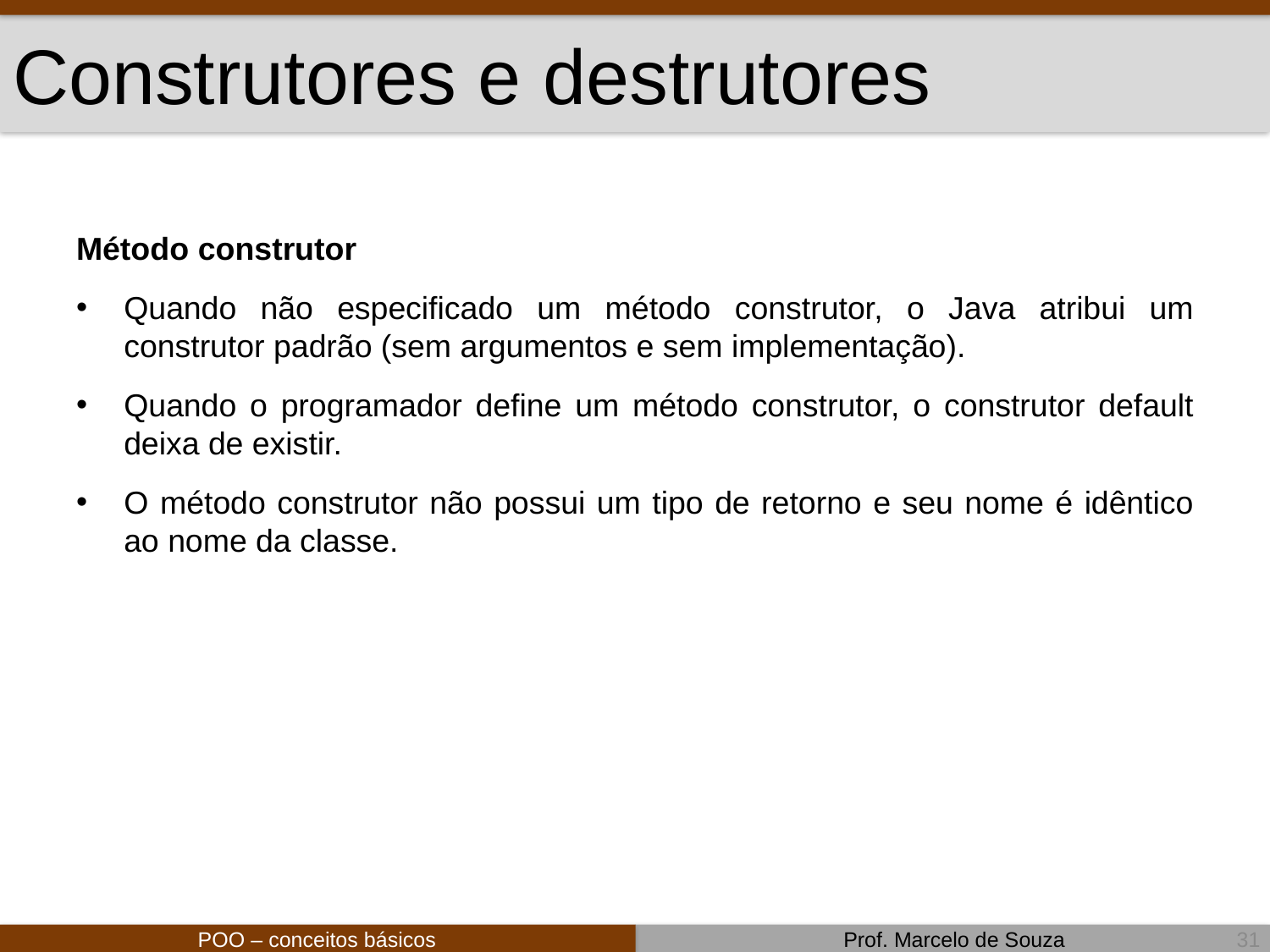

# Construtores e destrutores
Método construtor
Quando não especificado um método construtor, o Java atribui um construtor padrão (sem argumentos e sem implementação).
Quando o programador define um método construtor, o construtor default deixa de existir.
O método construtor não possui um tipo de retorno e seu nome é idêntico ao nome da classe.
31